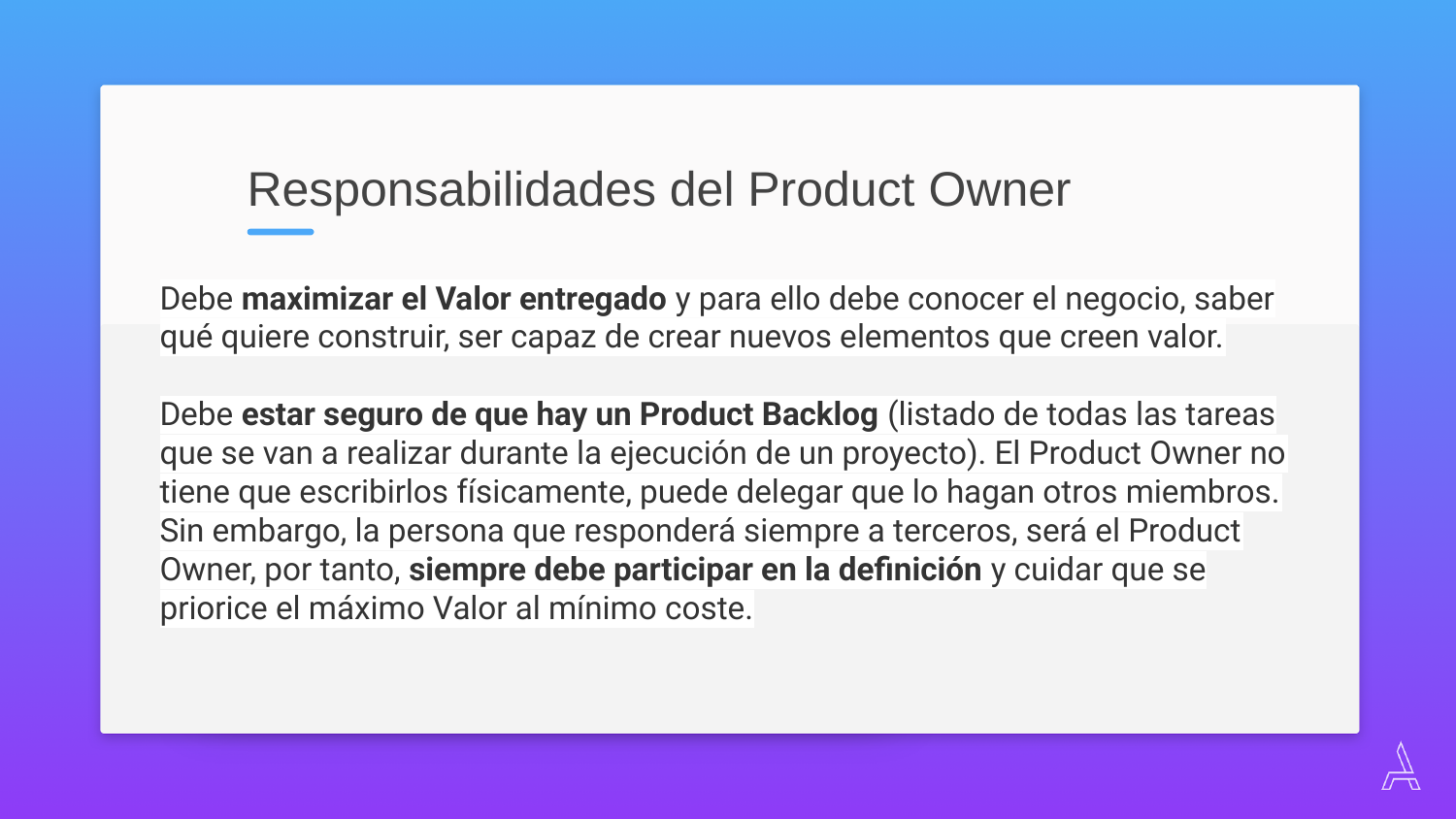

Responsabilidades del Product Owner

Debe maximizar el Valor entregado y para ello debe conocer el negocio, saber qué quiere construir, ser capaz de crear nuevos elementos que creen valor.

Debe estar seguro de que hay un Product Backlog (listado de todas las tareas que se van a realizar durante la ejecución de un proyecto). El Product Owner no tiene que escribirlos físicamente, puede delegar que lo hagan otros miembros. Sin embargo, la persona que responderá siempre a terceros, será el Product Owner, por tanto, siempre debe participar en la definición y cuidar que se priorice el máximo Valor al mínimo coste.